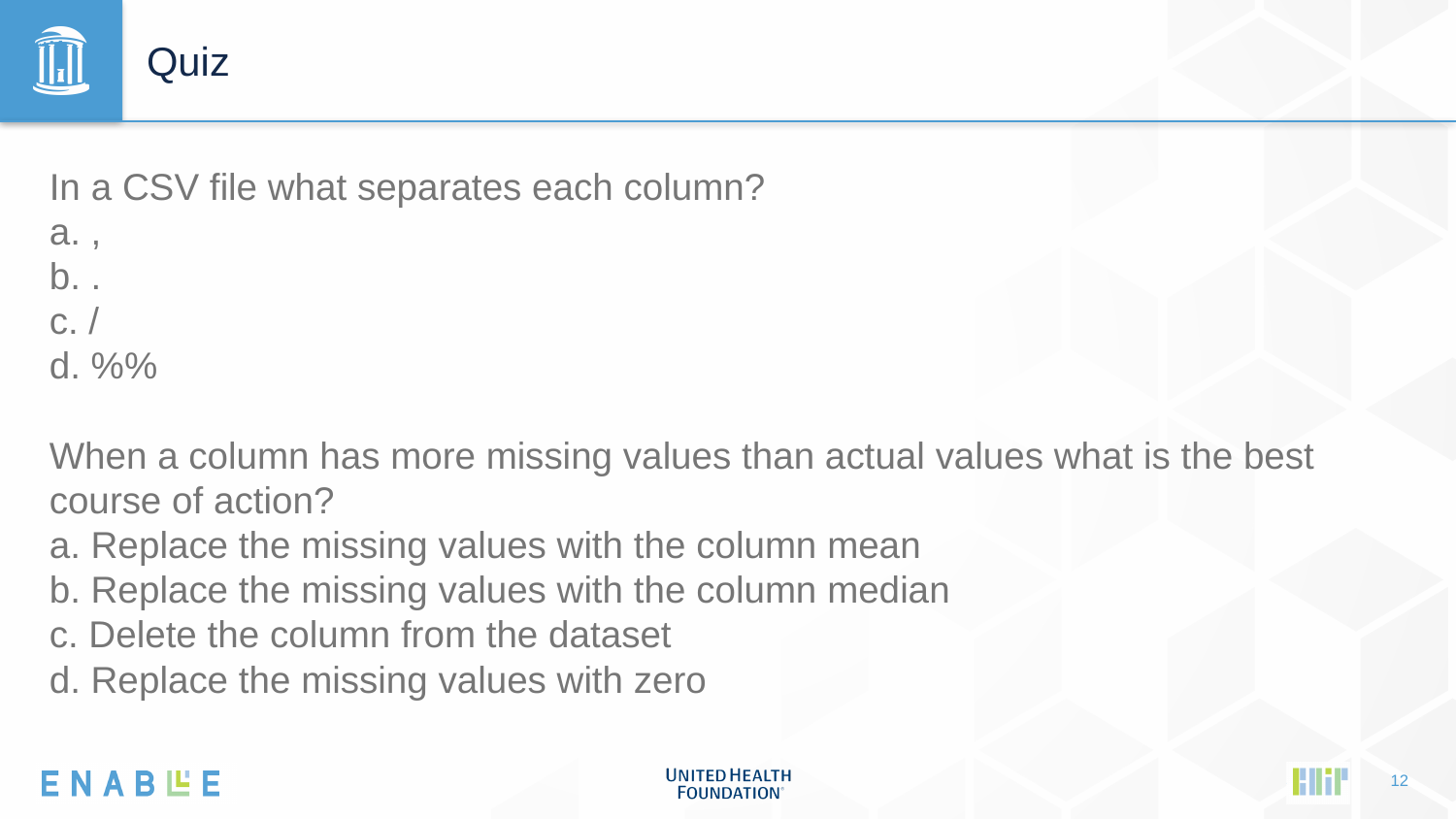

# Quiz
In a CSV file what separates each column?
a. , 
b. .
c. /
d. %%
When a column has more missing values than actual values what is the best course of action?
a. Replace the missing values with the column mean
b. Replace the missing values with the column median
c. Delete the column from the dataset 
d. Replace the missing values with zero
12